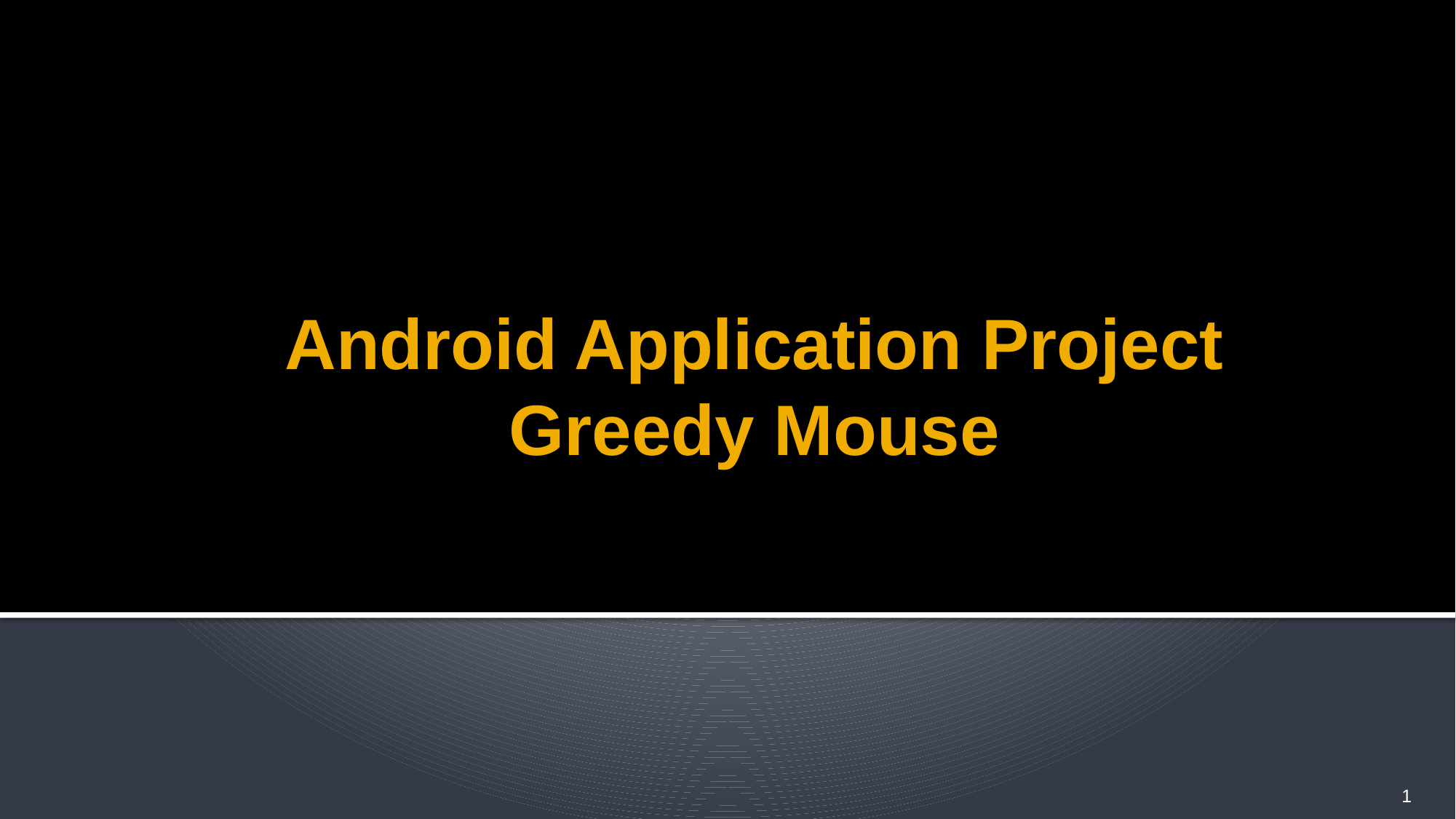

# Android Application Project Greedy Mouse
1